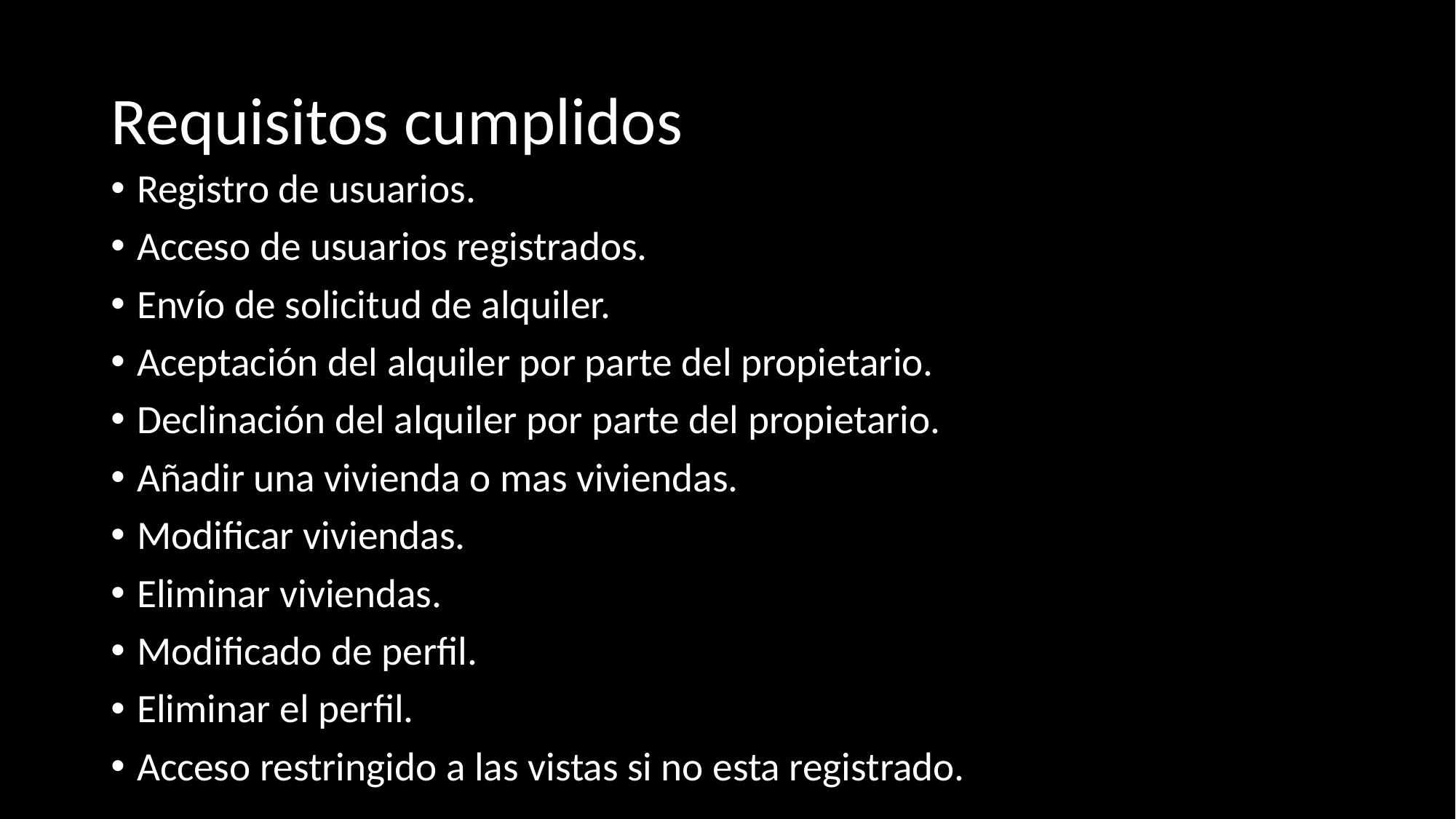

# Requisitos cumplidos
Registro de usuarios.
Acceso de usuarios registrados.
Envío de solicitud de alquiler.
Aceptación del alquiler por parte del propietario.
Declinación del alquiler por parte del propietario.
Añadir una vivienda o mas viviendas.
Modificar viviendas.
Eliminar viviendas.
Modificado de perfil.
Eliminar el perfil.
Acceso restringido a las vistas si no esta registrado.